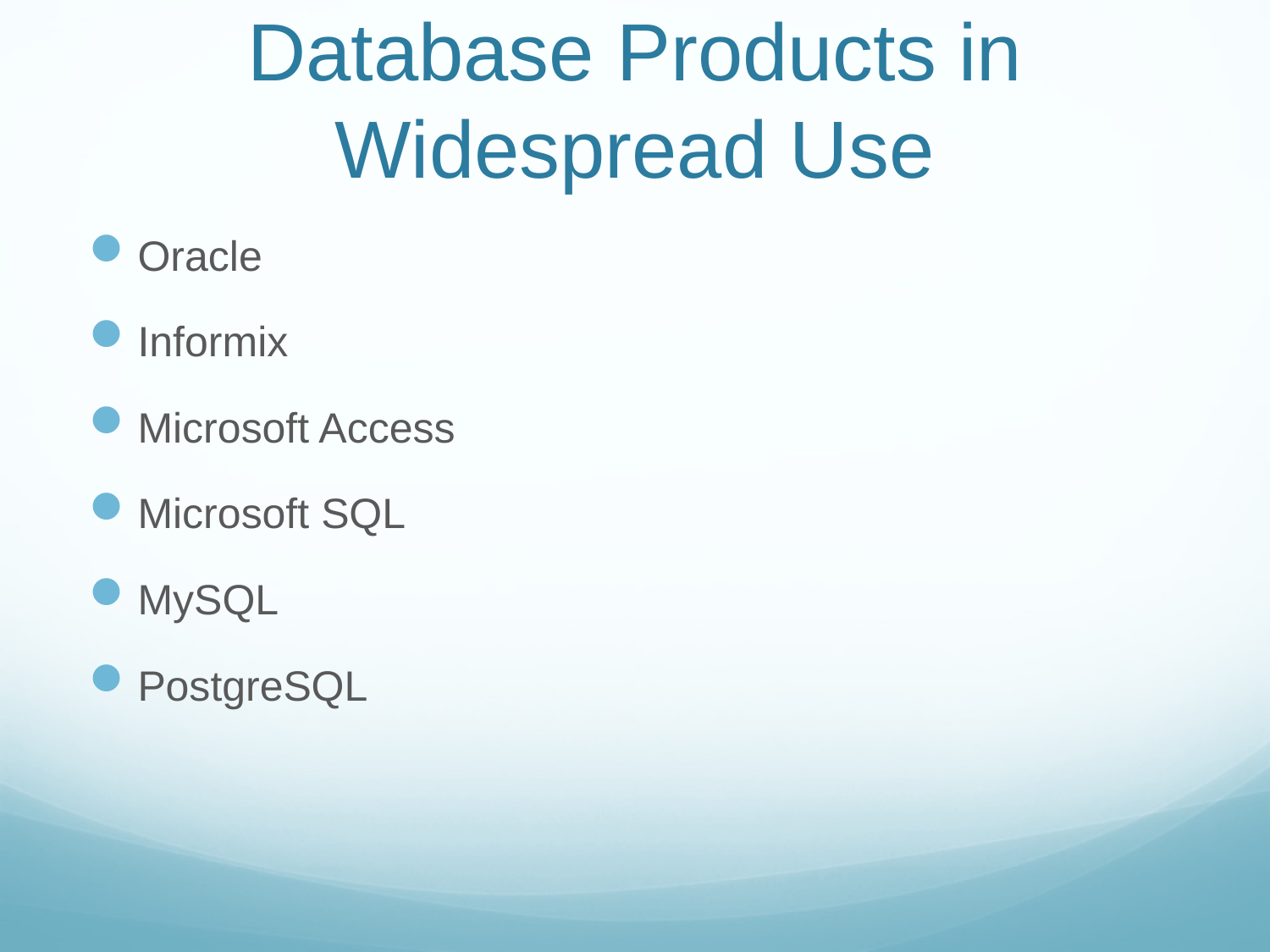

# Database Products in Widespread Use
Oracle
Informix
Microsoft Access
Microsoft SQL
MySQL
PostgreSQL